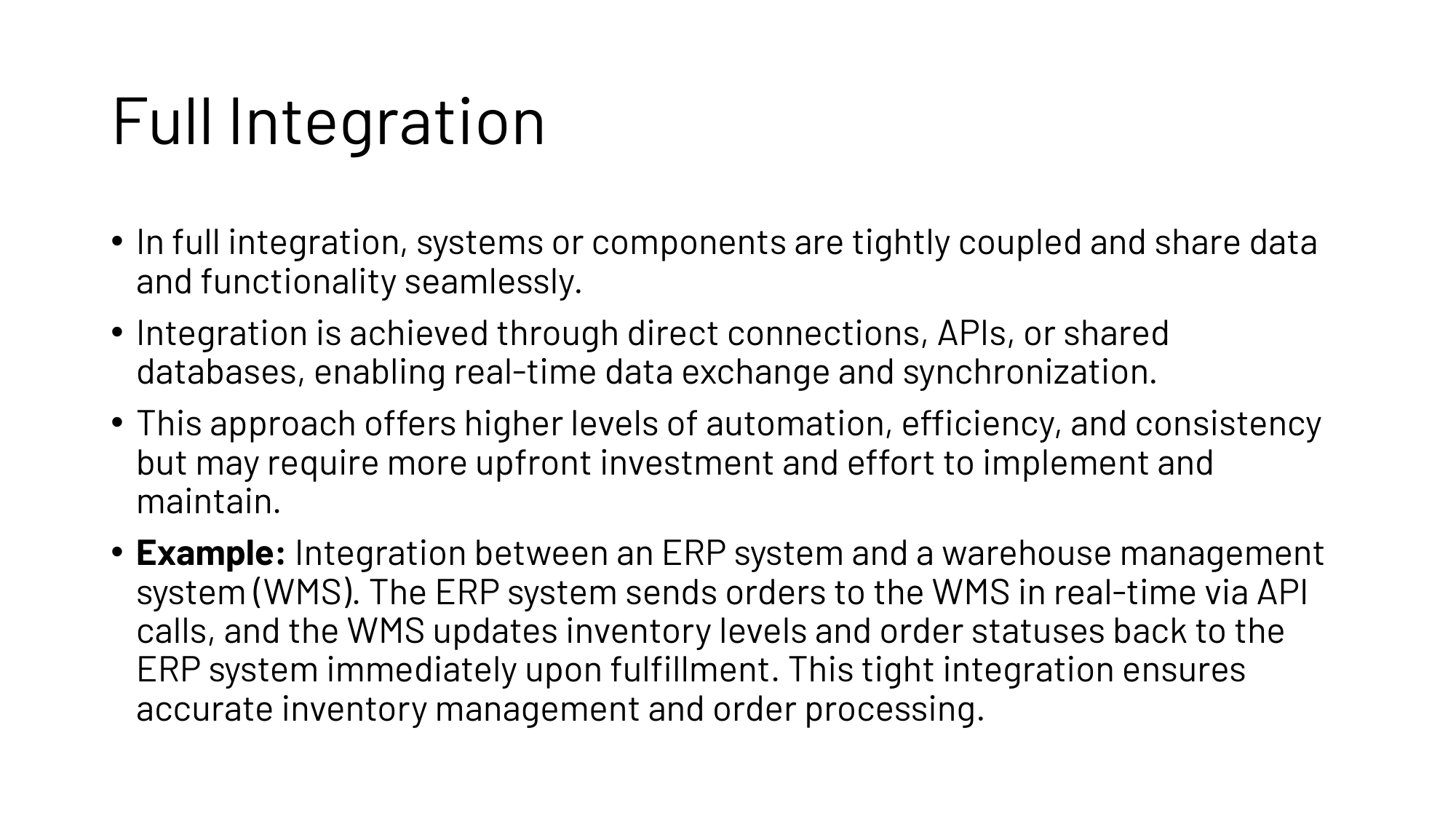

# Full Integration
In full integration, systems or components are tightly coupled and share data and functionality seamlessly.
Integration is achieved through direct connections, APIs, or shared databases, enabling real-time data exchange and synchronization.
This approach offers higher levels of automation, efficiency, and consistency but may require more upfront investment and effort to implement and maintain.
Example: Integration between an ERP system and a warehouse management system (WMS). The ERP system sends orders to the WMS in real-time via API calls, and the WMS updates inventory levels and order statuses back to the ERP system immediately upon fulfillment. This tight integration ensures accurate inventory management and order processing.